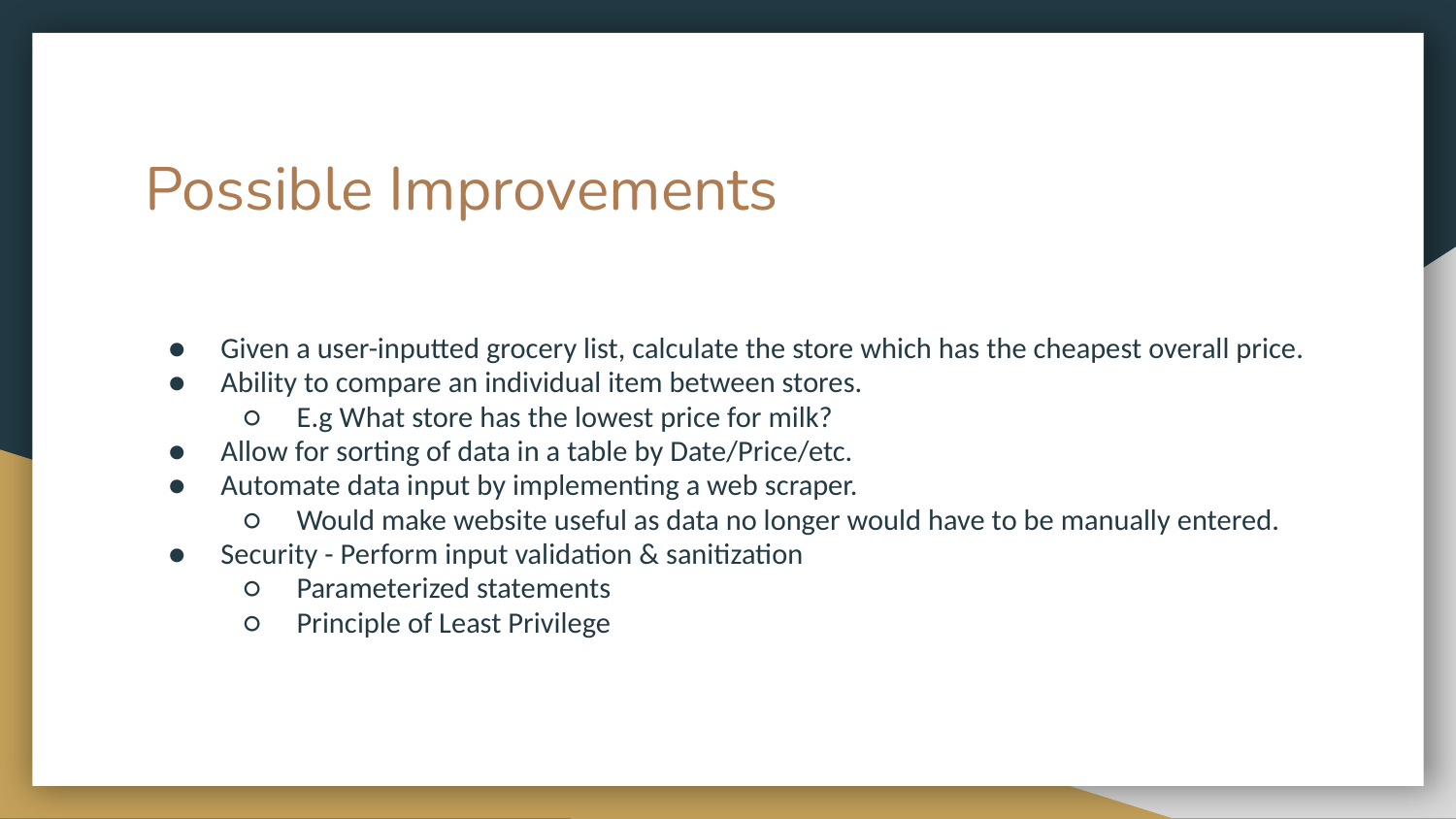

# Possible Improvements
Given a user-inputted grocery list, calculate the store which has the cheapest overall price.
Ability to compare an individual item between stores.
E.g What store has the lowest price for milk?
Allow for sorting of data in a table by Date/Price/etc.
Automate data input by implementing a web scraper.
Would make website useful as data no longer would have to be manually entered.
Security - Perform input validation & sanitization
Parameterized statements
Principle of Least Privilege